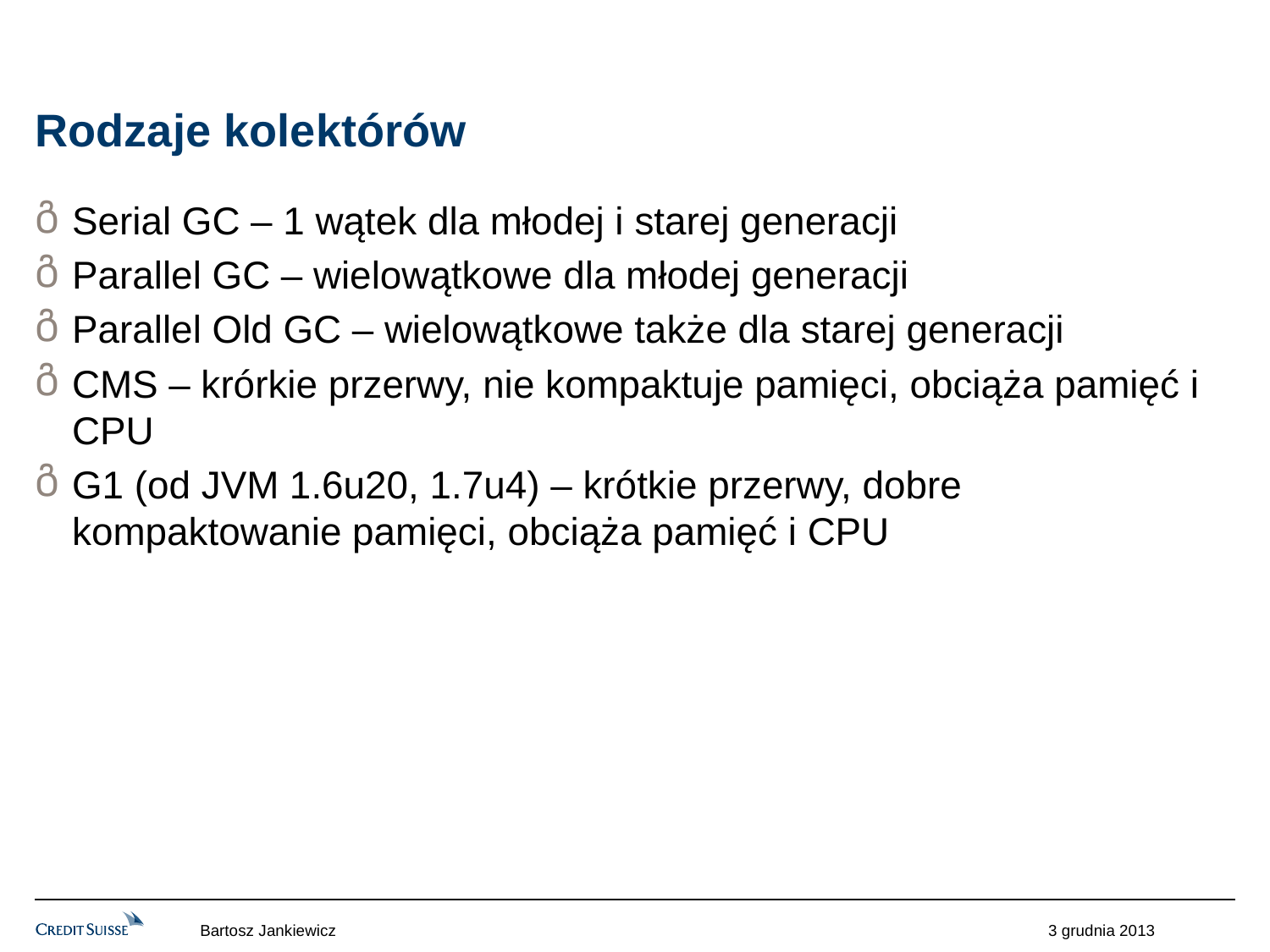

# Rodzaje kolektórów
Serial GC – 1 wątek dla młodej i starej generacji
Parallel GC – wielowątkowe dla młodej generacji
Parallel Old GC – wielowątkowe także dla starej generacji
CMS – krórkie przerwy, nie kompaktuje pamięci, obciąża pamięć i CPU
G1 (od JVM 1.6u20, 1.7u4) – krótkie przerwy, dobre kompaktowanie pamięci, obciąża pamięć i CPU
Bartosz Jankiewicz
3 grudnia 2013